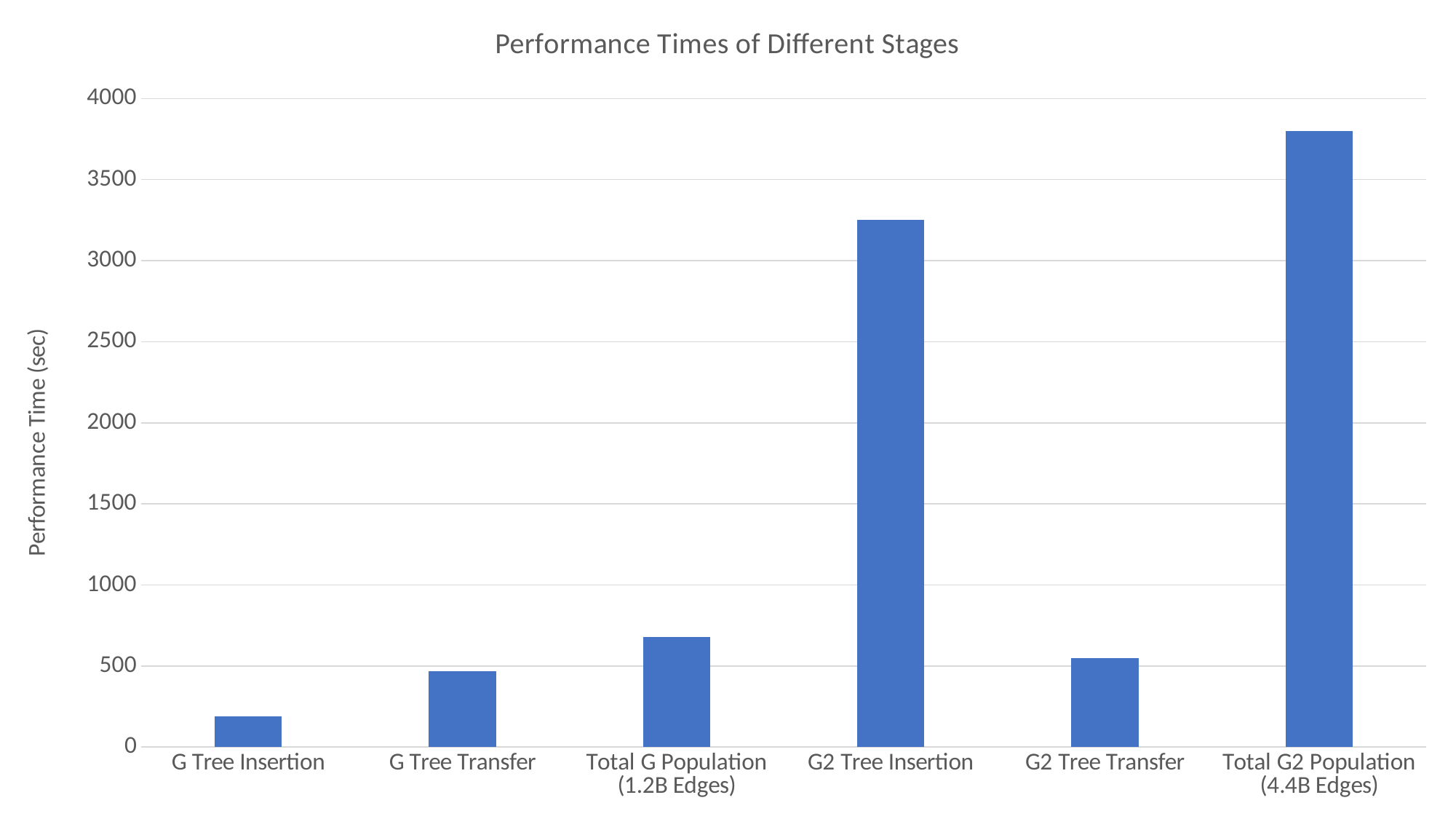

### Chart: Performance Times of Different Stages

| Category |  |
|---|---|
| G Tree Insertion | 191.4 |
| G Tree Transfer | 467.1 |
| Total G Population (1.2B Edges) | 680.5 |
| G2 Tree Insertion | 3251.5 |
| G2 Tree Transfer | 549.2 |
| Total G2 Population (4.4B Edges) | 3800.7 |